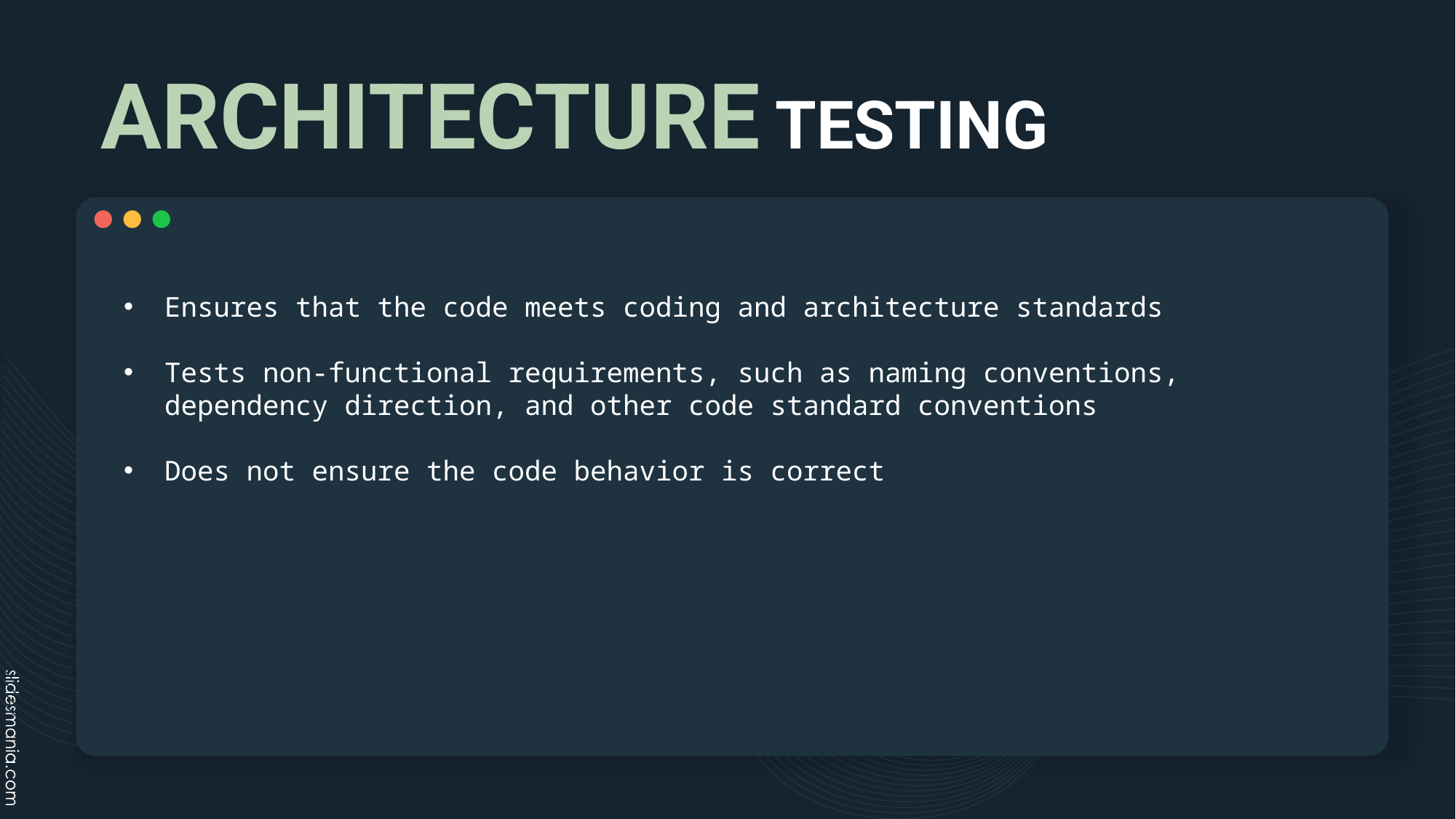

# ARCHITECTURE TESTING
Ensures that the code meets coding and architecture standards

Tests non-functional requirements, such as naming conventions, dependency direction, and other code standard conventions

Does not ensure the code behavior is correct